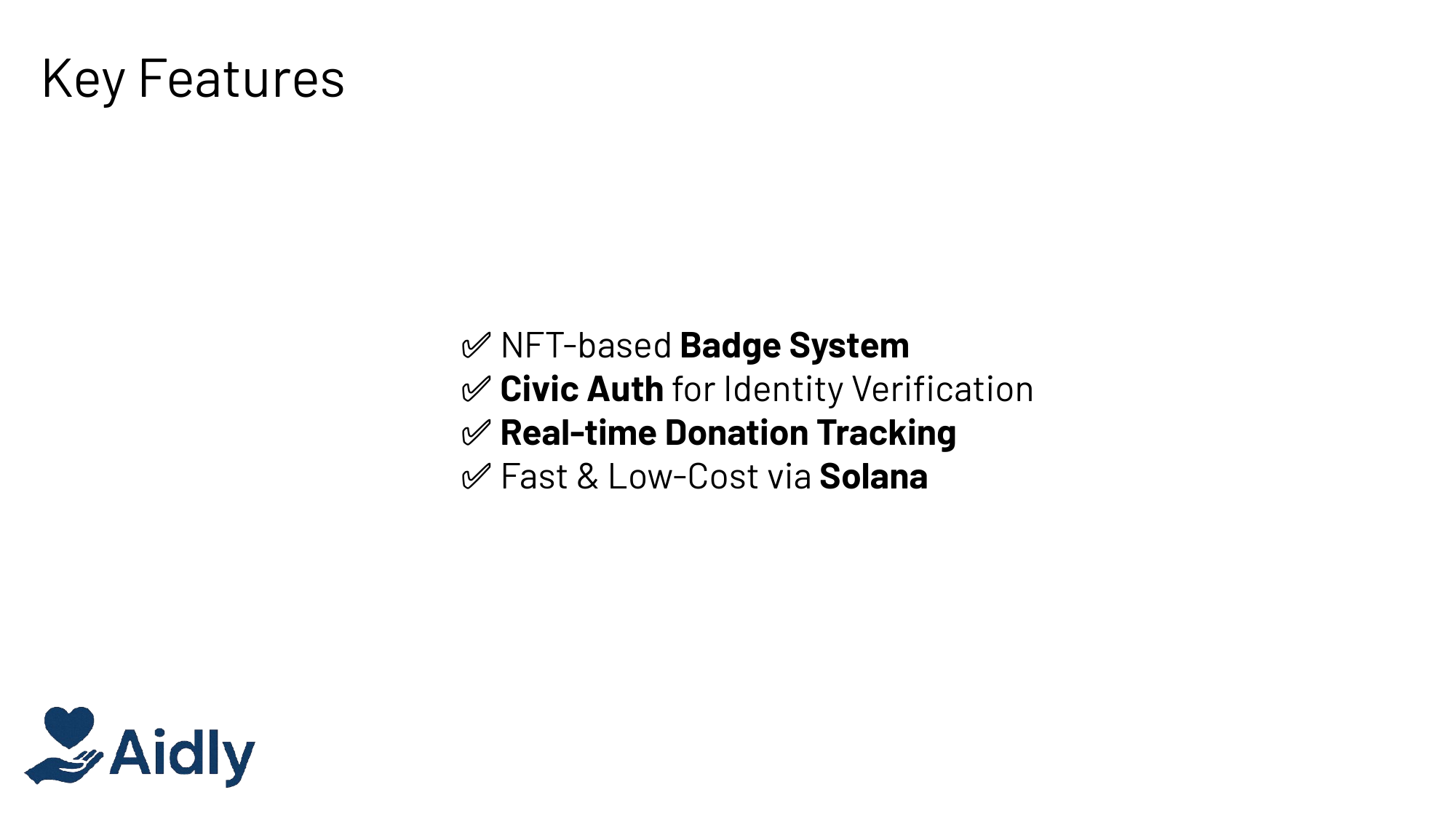

Key Features
✅ NFT-based Badge System
✅ Civic Auth for Identity Verification
✅ Real-time Donation Tracking
✅ Fast & Low-Cost via Solana